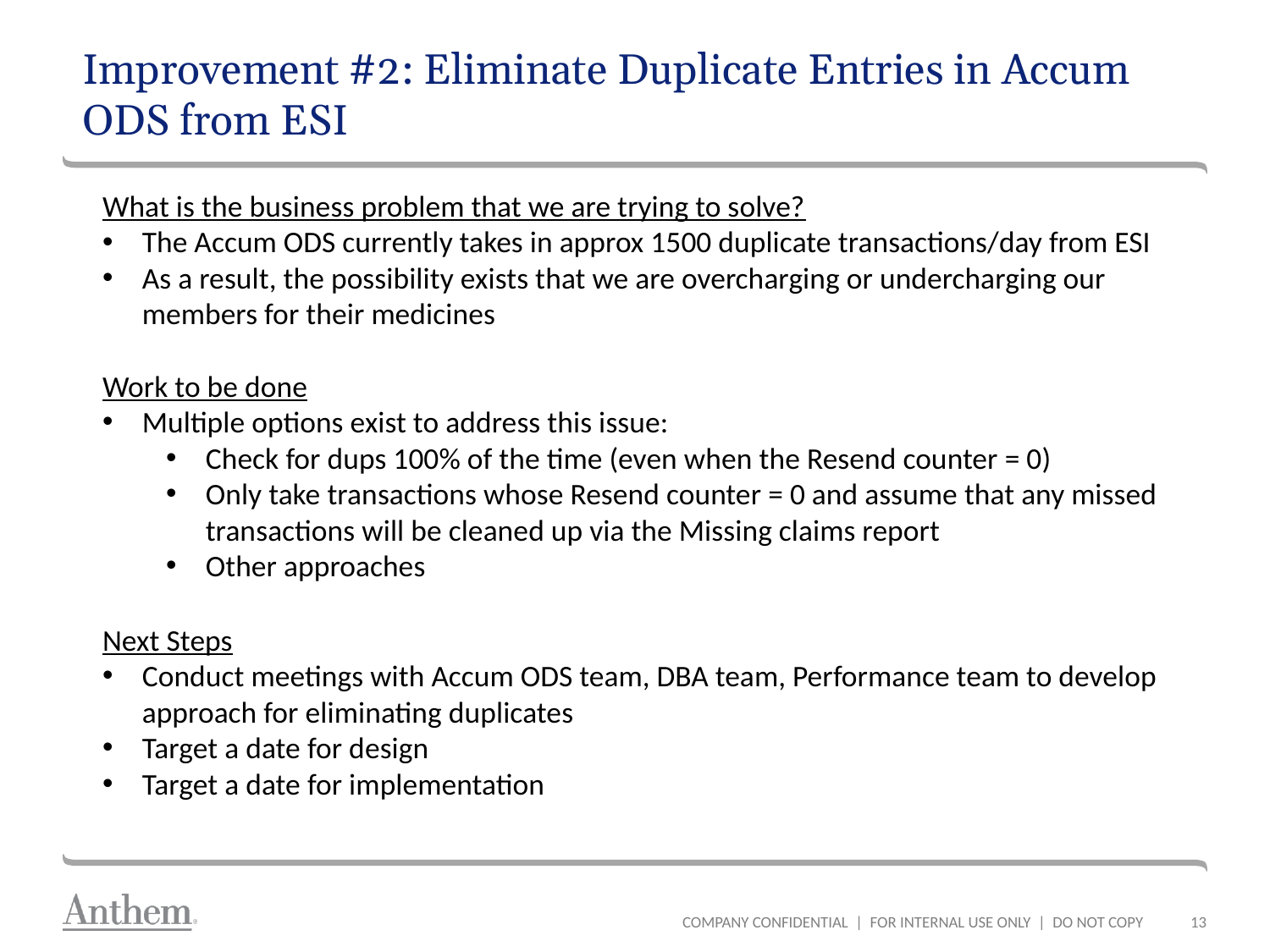

# Improvement #2: Eliminate Duplicate Entries in Accum ODS from ESI
What is the business problem that we are trying to solve?
The Accum ODS currently takes in approx 1500 duplicate transactions/day from ESI
As a result, the possibility exists that we are overcharging or undercharging our members for their medicines

Work to be done
Multiple options exist to address this issue:
Check for dups 100% of the time (even when the Resend counter = 0)
Only take transactions whose Resend counter = 0 and assume that any missed transactions will be cleaned up via the Missing claims report
Other approaches

Next Steps
Conduct meetings with Accum ODS team, DBA team, Performance team to develop approach for eliminating duplicates
Target a date for design
Target a date for implementation

COMPANY CONFIDENTIAL  |  FOR INTERNAL USE ONLY  |  DO NOT COPY
13